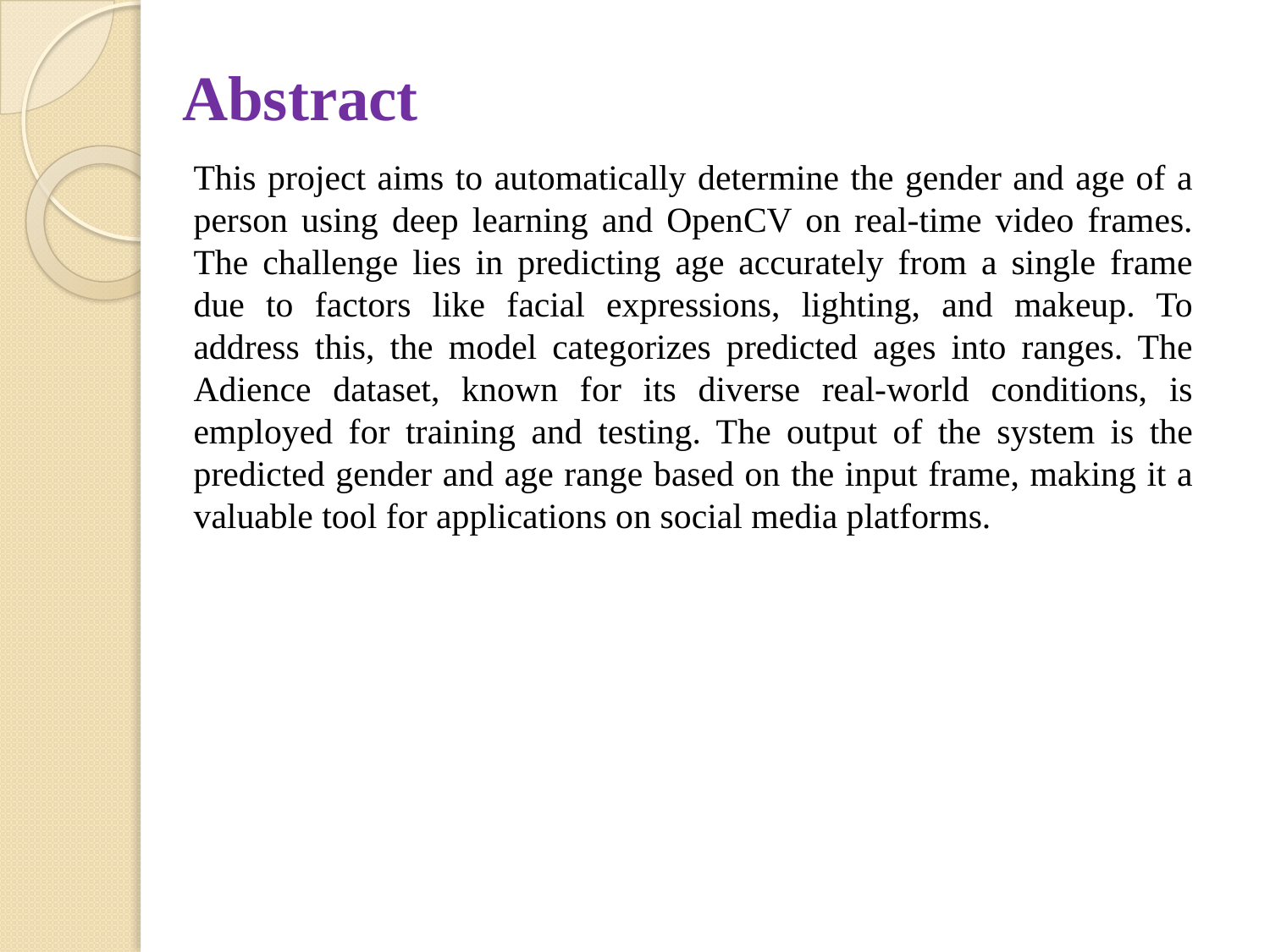

# Abstract
This project aims to automatically determine the gender and age of a person using deep learning and OpenCV on real-time video frames. The challenge lies in predicting age accurately from a single frame due to factors like facial expressions, lighting, and makeup. To address this, the model categorizes predicted ages into ranges. The Adience dataset, known for its diverse real-world conditions, is employed for training and testing. The output of the system is the predicted gender and age range based on the input frame, making it a valuable tool for applications on social media platforms.